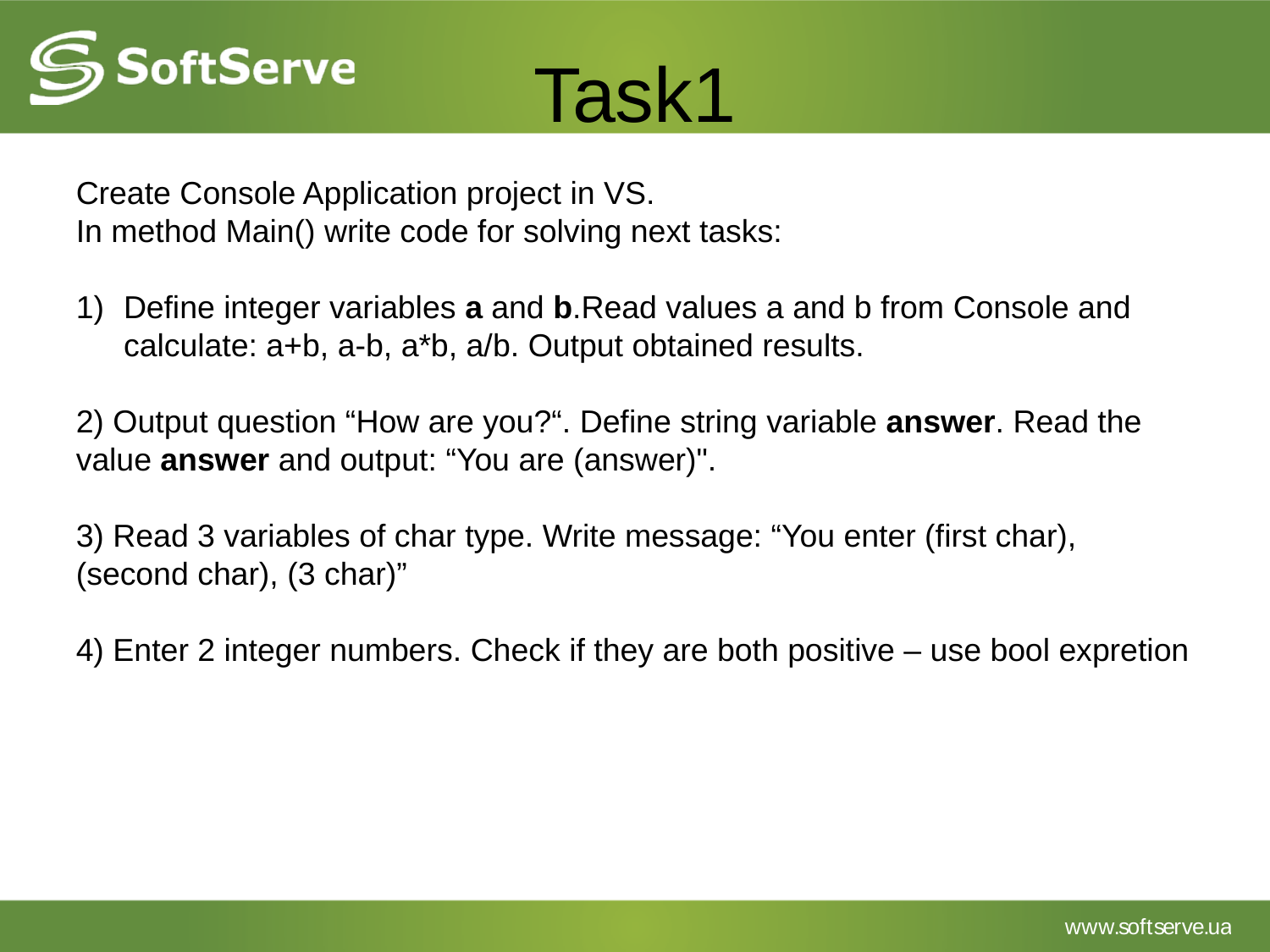

# Task1
Create Console Application project in VS.
In method Main() write code for solving next tasks:

Define integer variables a and b.Read values a and b from Console and calculate: a+b, a-b, a*b, a/b. Output obtained results.

2) Output question “How are you?“. Define string variable answer. Read the value answer and output: “You are (answer)".

3) Read 3 variables of char type. Write message: “You enter (first char), (second char), (3 char)”

4) Enter 2 integer numbers. Check if they are both positive – use bool expretion